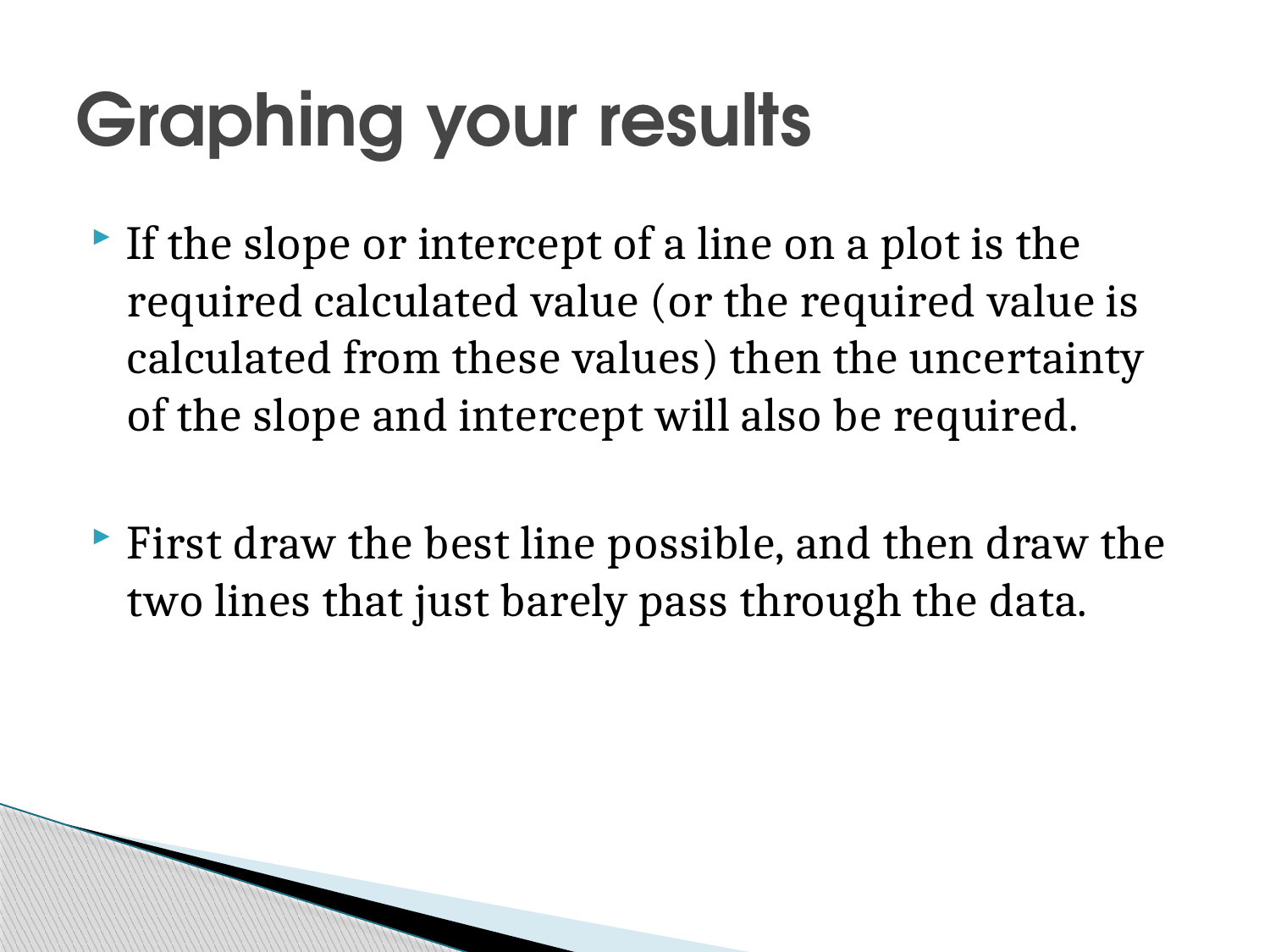

# Graphing your results
If the slope or intercept of a line on a plot is the required calculated value (or the required value is calculated from these values) then the uncertainty of the slope and intercept will also be required.

First draw the best line possible, and then draw the two lines that just barely pass through the data.